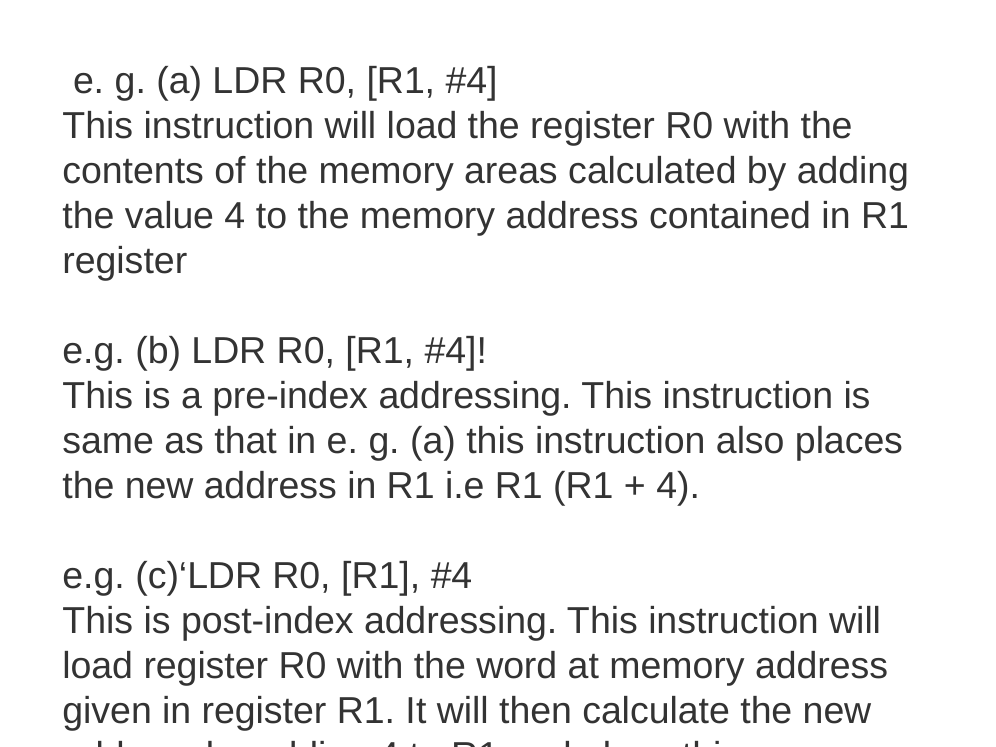

e. g. (a) LDR R0, [R1, #4]
This instruction will load the register R0 with the contents of the memory areas calculated by adding the value 4 to the memory address contained in R1 register

e.g. (b) LDR R0, [R1, #4]!
This is a pre-index addressing. This instruction is same as that in e. g. (a) this instruction also places the new address in R1 i.e R1 (R1 + 4).

e.g. (c)‘LDR R0, [R1], #4
This is post-index addressing. This instruction will load register R0 with the word at memory address given in register R1. It will then calculate the new address by adding 4 to R1 and place this new address in R1